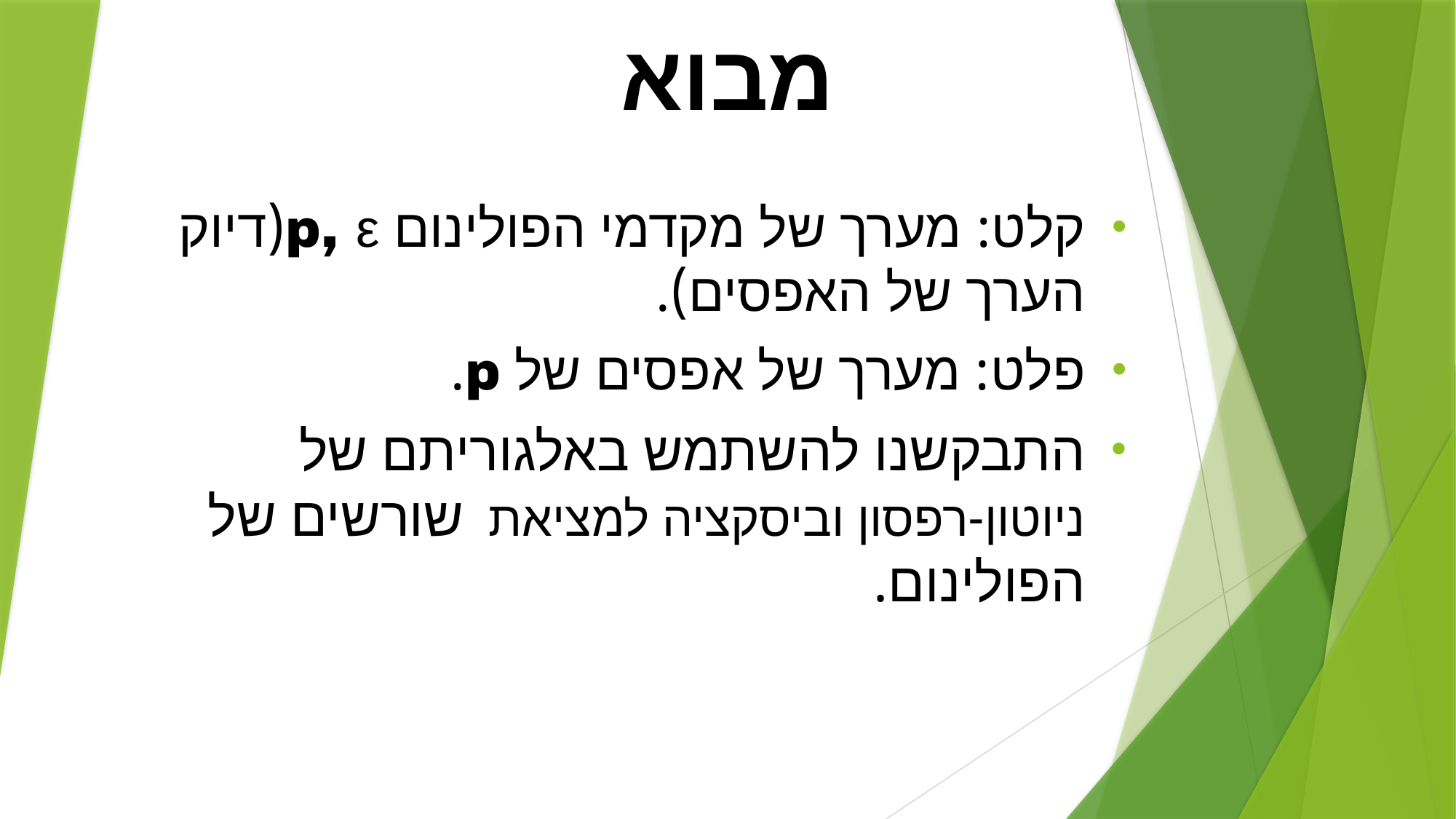

# מבוא
קלט: מערך של מקדמי הפולינום p, ε(דיוק הערך של האפסים).
פלט: מערך של אפסים של p.
התבקשנו להשתמש באלגוריתם של ניוטון-רפסון וביסקציה למציאת  שורשים של הפולינום.